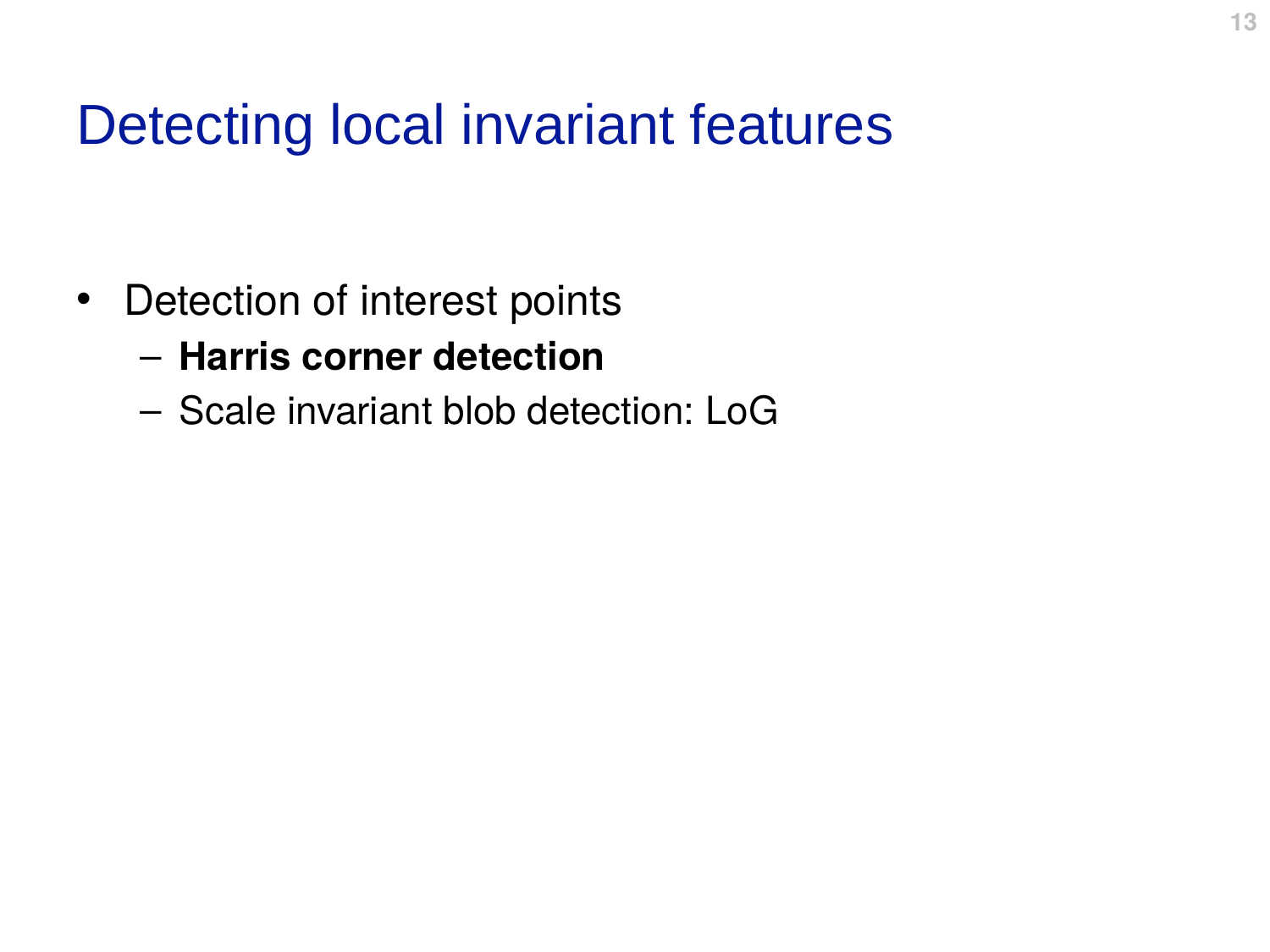

# Detecting local invariant features

Detection of interest points
Harris corner detection
Scale invariant blob detection: LoG